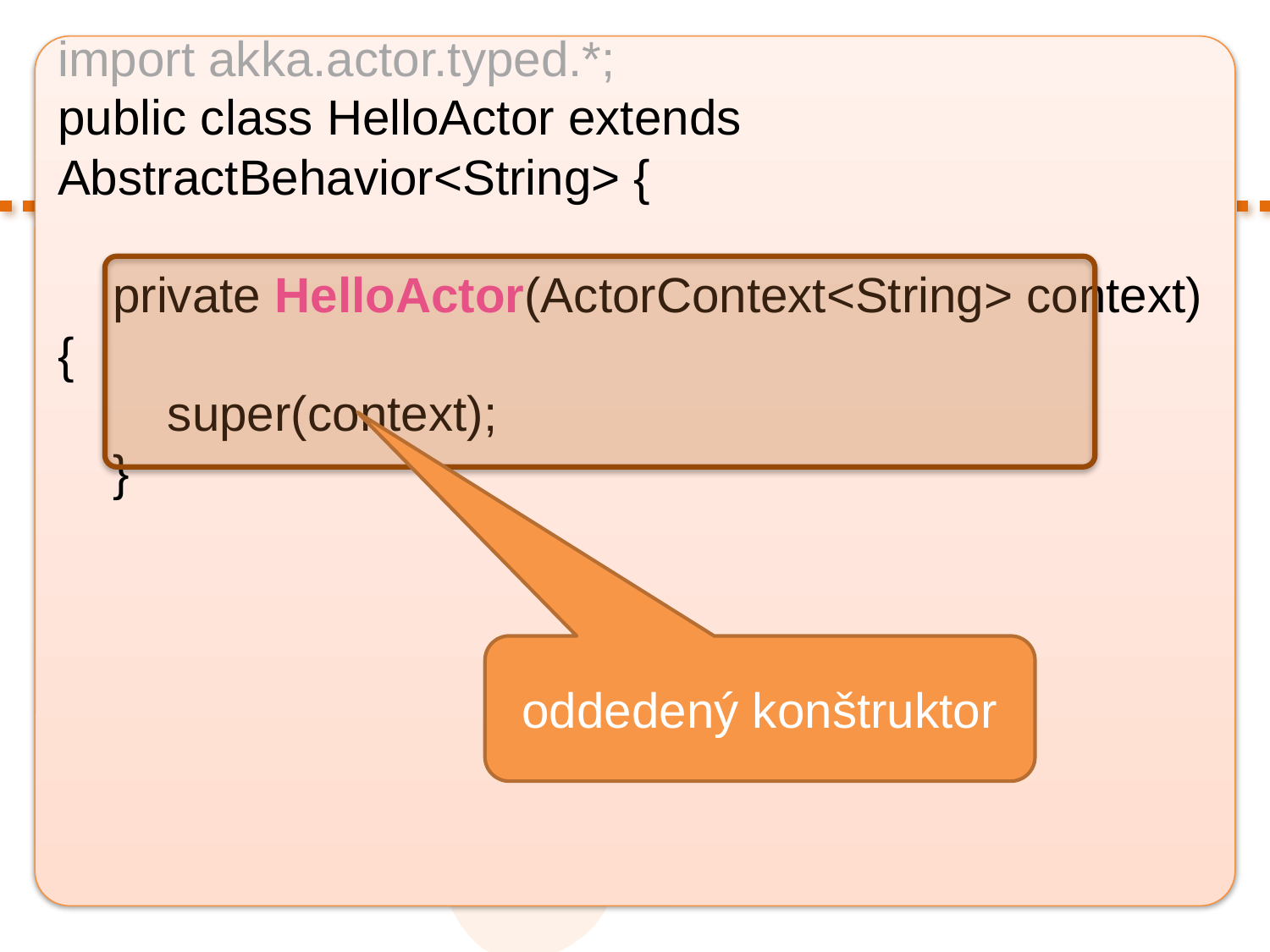

import akka.actor.typed.*;
public class HelloActor extends AbstractBehavior<String> {
    private HelloActor(ActorContext<String> context) {
        super(context);
    }

# Hello World akktor

oddedený konštruktor